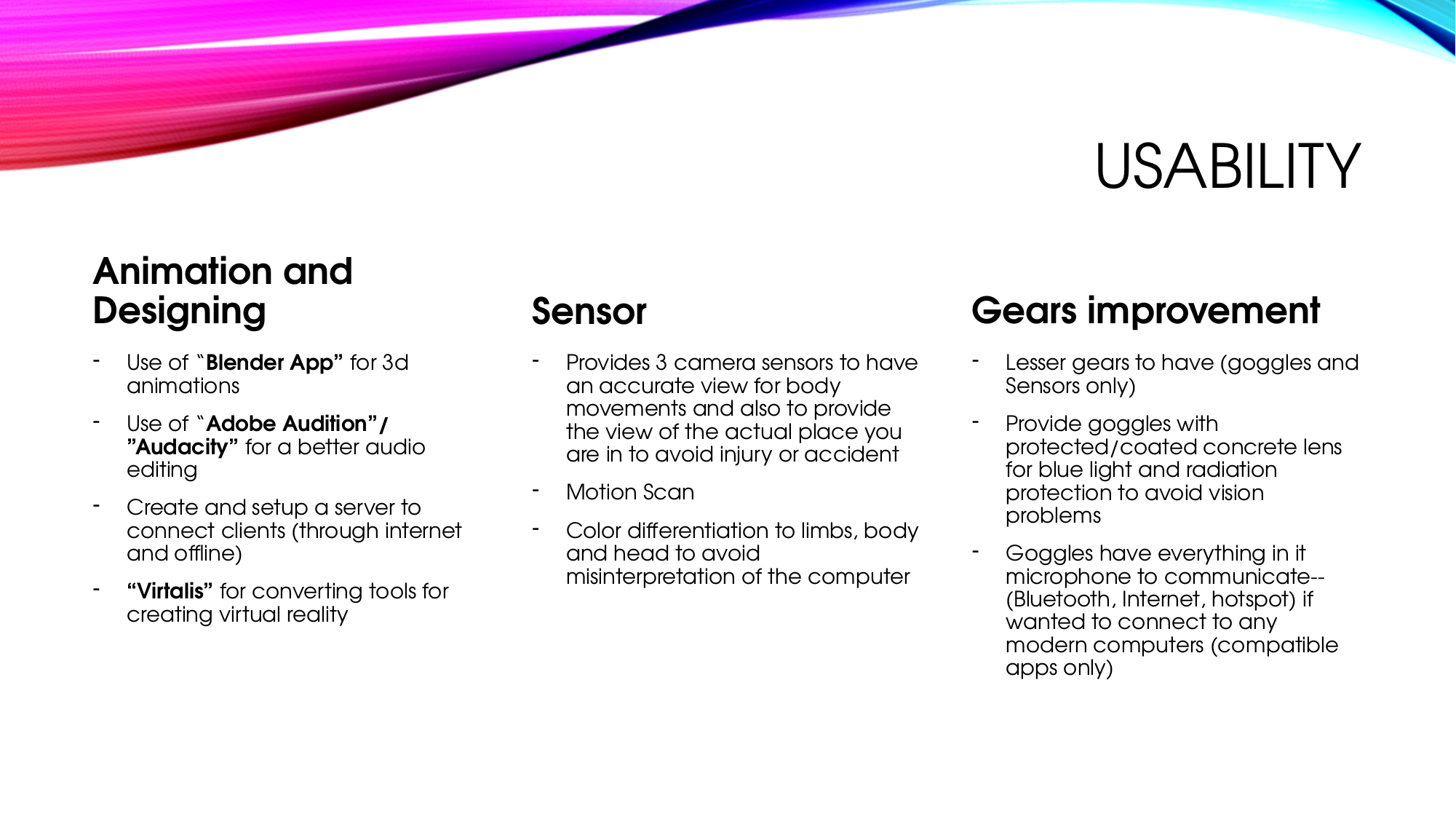

# Usability
Gears improvement
Sensor
Animation and Designing
Provides 3 camera sensors to have an accurate view for body movements and also to provide the view of the actual place you are in to avoid injury or accident
Motion Scan
Color differentiation to limbs, body and head to avoid misinterpretation of the computer

Lesser gears to have (goggles and Sensors only)
Provide goggles with protected/coated concrete lens for blue light and radiation protection to avoid vision problems
Goggles have everything in it microphone to communicate-- (Bluetooth, Internet, hotspot) if wanted to connect to any modern computers (compatible apps only)

Use of “Blender App” for 3d animations
Use of “Adobe Audition”/ ”Audacity” for a better audio editing
Create and setup a server to connect clients (through internet and offline)
“Virtalis” for converting tools for creating virtual reality